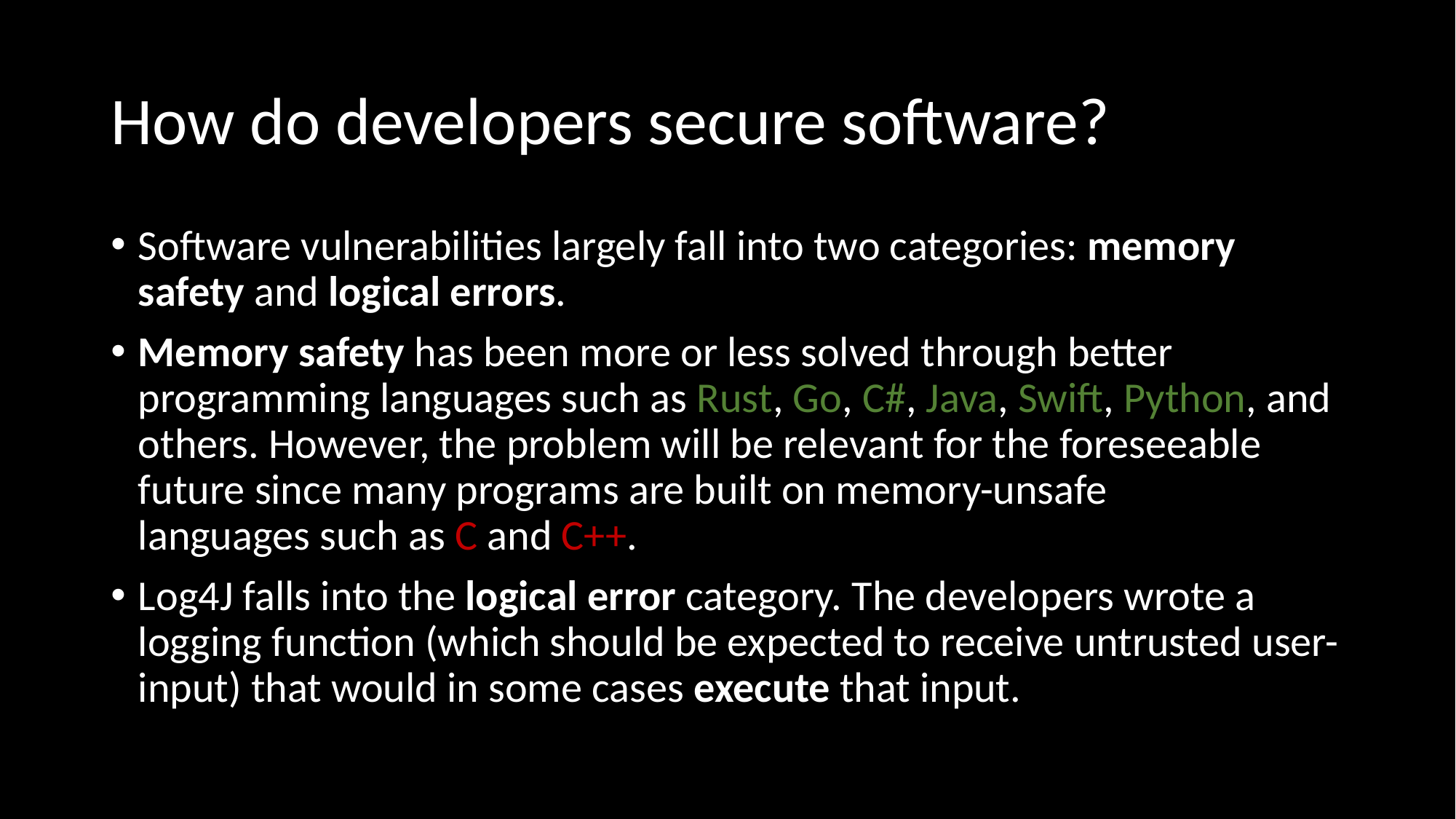

# How do developers secure software?
Software vulnerabilities largely fall into two categories: memory safety and logical errors.
Memory safety has been more or less solved through better programming languages such as Rust, Go, C#, Java, Swift, Python, and others. However, the problem will be relevant for the foreseeable future since many programs are built on memory-unsafe languages such as C and C++.
Log4J falls into the logical error category. The developers wrote a logging function (which should be expected to receive untrusted user-input) that would in some cases execute that input.